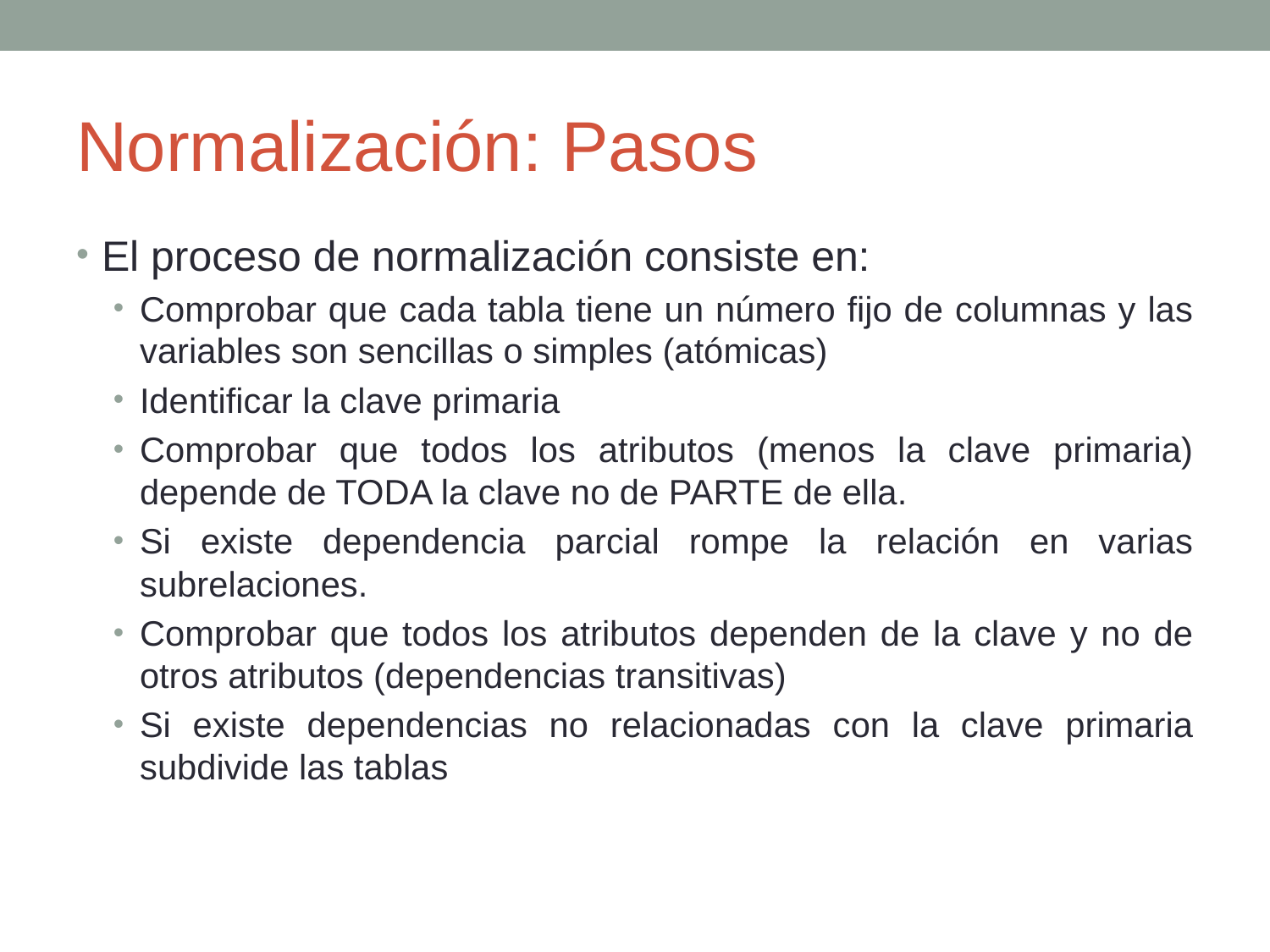

# Normalización: Pasos
El proceso de normalización consiste en:
Comprobar que cada tabla tiene un número fijo de columnas y las variables son sencillas o simples (atómicas)
Identificar la clave primaria
Comprobar que todos los atributos (menos la clave primaria) depende de TODA la clave no de PARTE de ella.
Si existe dependencia parcial rompe la relación en varias subrelaciones.
Comprobar que todos los atributos dependen de la clave y no de otros atributos (dependencias transitivas)
Si existe dependencias no relacionadas con la clave primaria subdivide las tablas